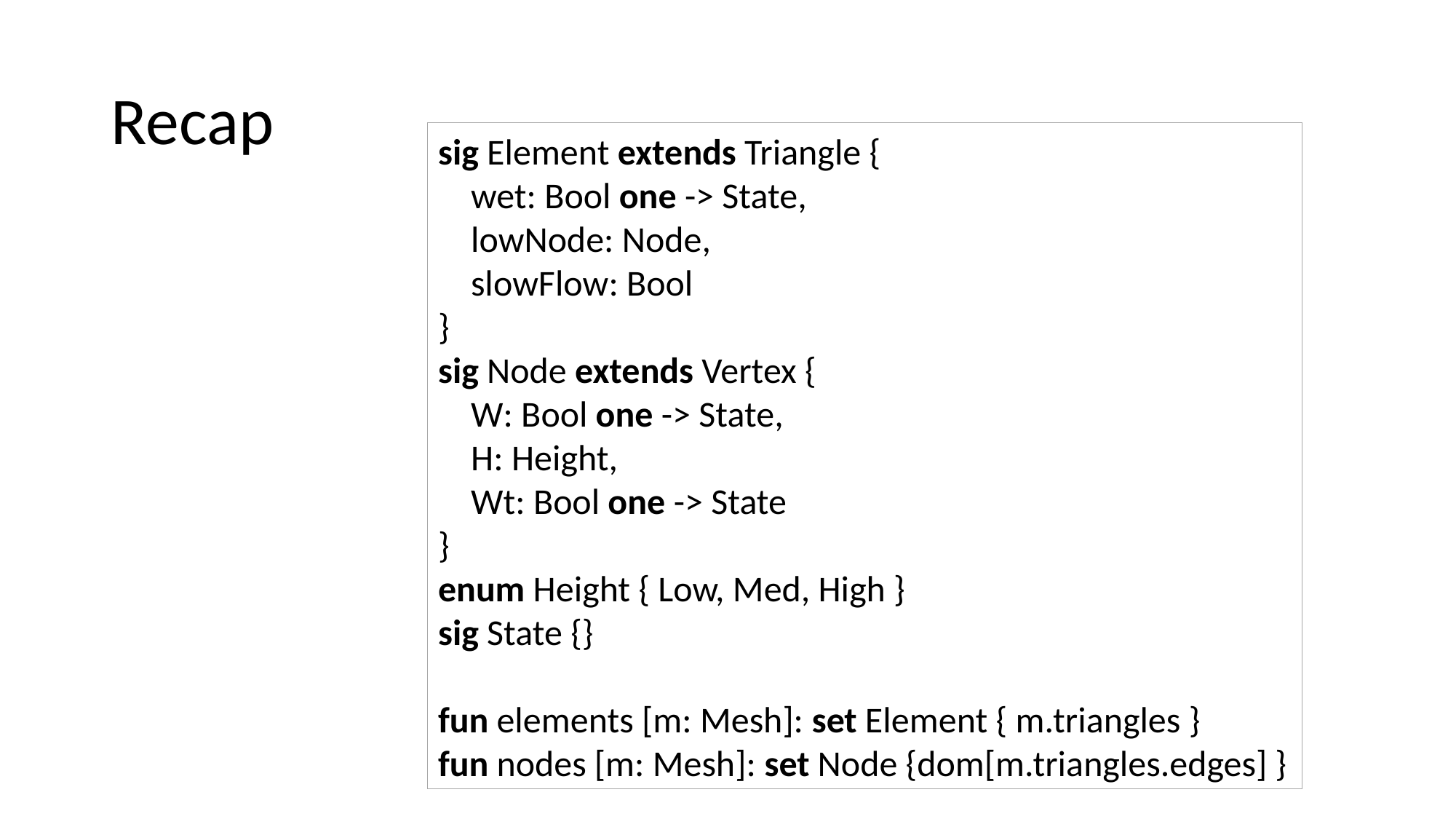

# Recap
sig Element extends Triangle {
    wet: Bool one -> State,
    lowNode: Node,
    slowFlow: Bool
}
sig Node extends Vertex {
    W: Bool one -> State,
    H: Height,
    Wt: Bool one -> State
}
enum Height { Low, Med, High }
sig State {}

fun elements [m: Mesh]: set Element { m.triangles }
fun nodes [m: Mesh]: set Node {dom[m.triangles.edges] }